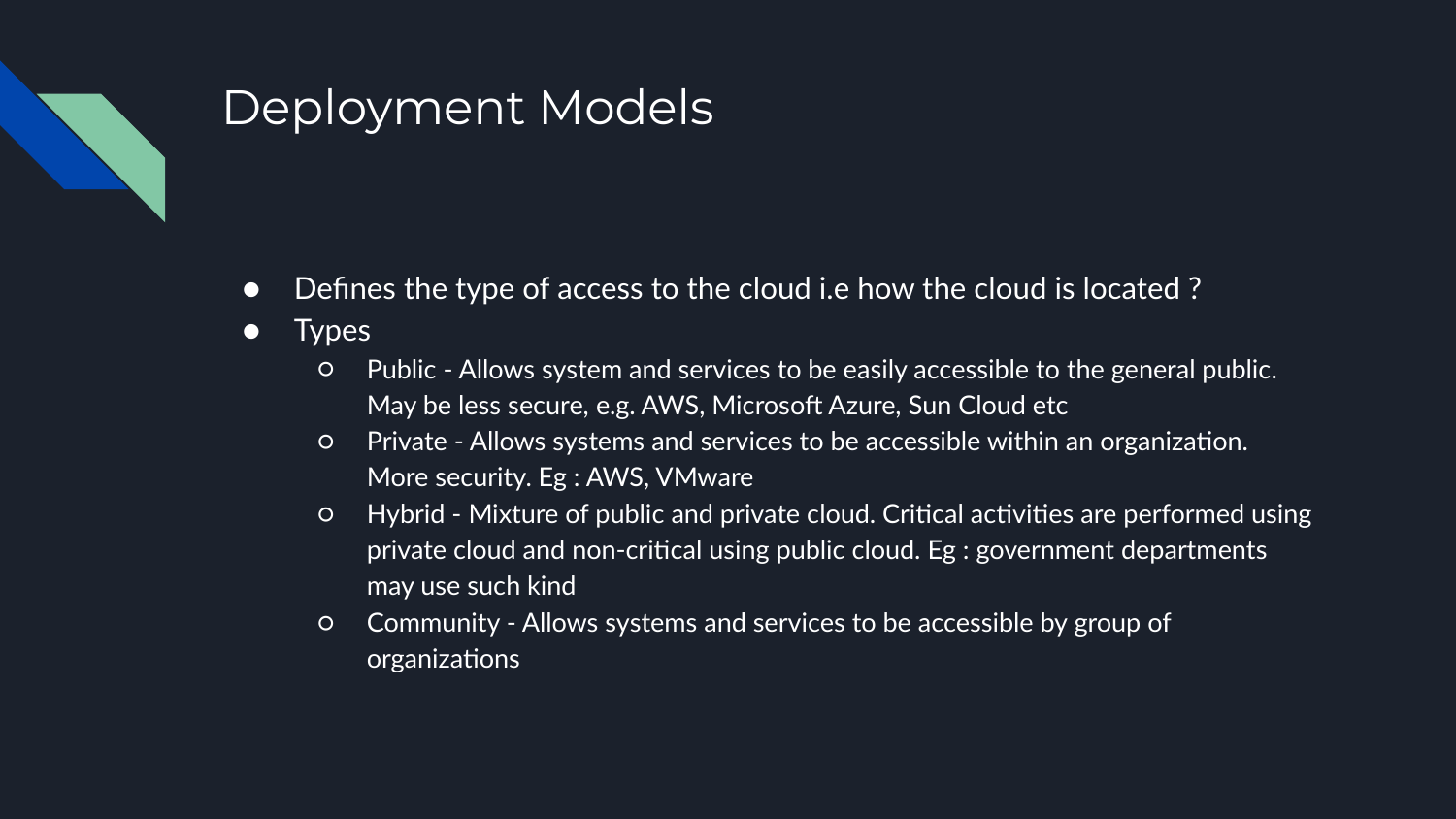

# Deployment Models
Defines the type of access to the cloud i.e how the cloud is located ?
Types
Public - Allows system and services to be easily accessible to the general public. May be less secure, e.g. AWS, Microsoft Azure, Sun Cloud etc
Private - Allows systems and services to be accessible within an organization. More security. Eg : AWS, VMware
Hybrid - Mixture of public and private cloud. Critical activities are performed using private cloud and non-critical using public cloud. Eg : government departments may use such kind
Community - Allows systems and services to be accessible by group of organizations